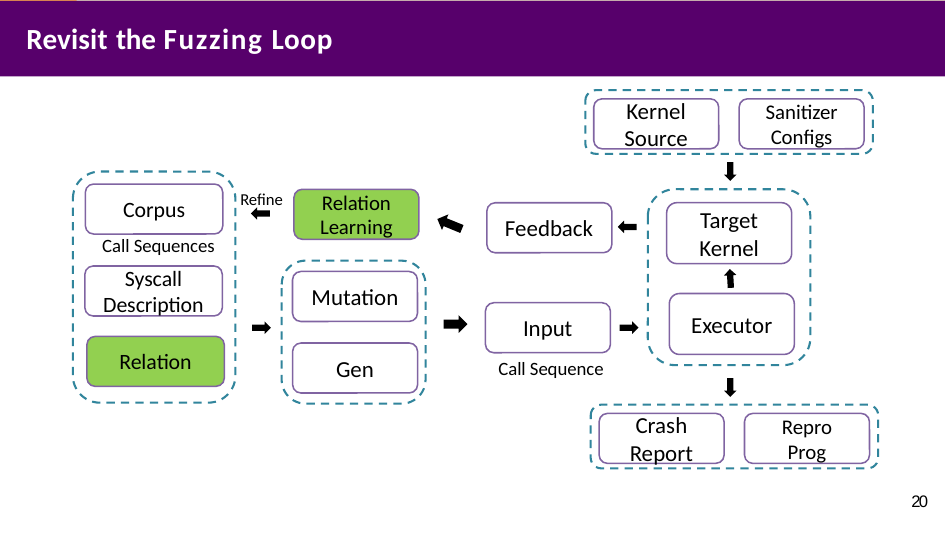

# Revisit the Fuzzing Loop

Kernel Source
Sanitizer Configs

Refine
Corpus
Relation Learning

Feedback
Target
Kernel

Call Sequences

Syscall
Description

Mutation
Executor
Input

Relation
Gen
Call Sequence

Crash
Report
Repro
Prog
20